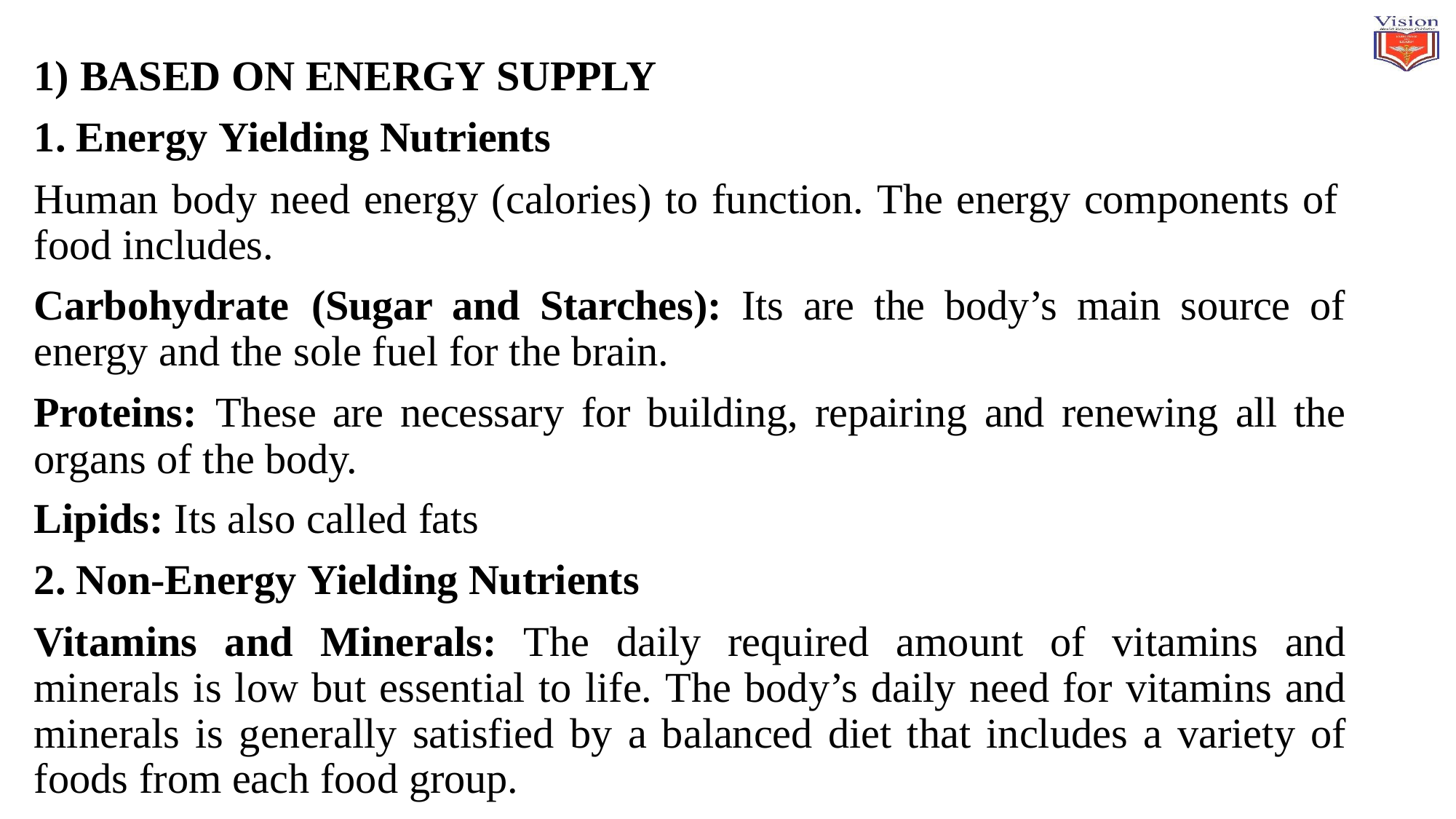

1) BASED ON ENERGY SUPPLY
Energy Yielding Nutrients
Human body need energy (calories) to function. The energy components of food includes.
Carbohydrate	(Sugar	and	Starches):	Its	are	the	body’s	main	source	of energy and the sole fuel for the brain.
Proteins:	These are	necessary	for	building,	repairing	and	renewing	all	the organs of the body.
Lipids: Its also called fats
Non-Energy Yielding Nutrients
Vitamins  and  Minerals:  The  daily  required  amount  of  vitamins  and minerals is low but essential to life. The body’s daily need for vitamins and minerals is generally satisfied by a balanced diet that includes a variety of foods from each food group.